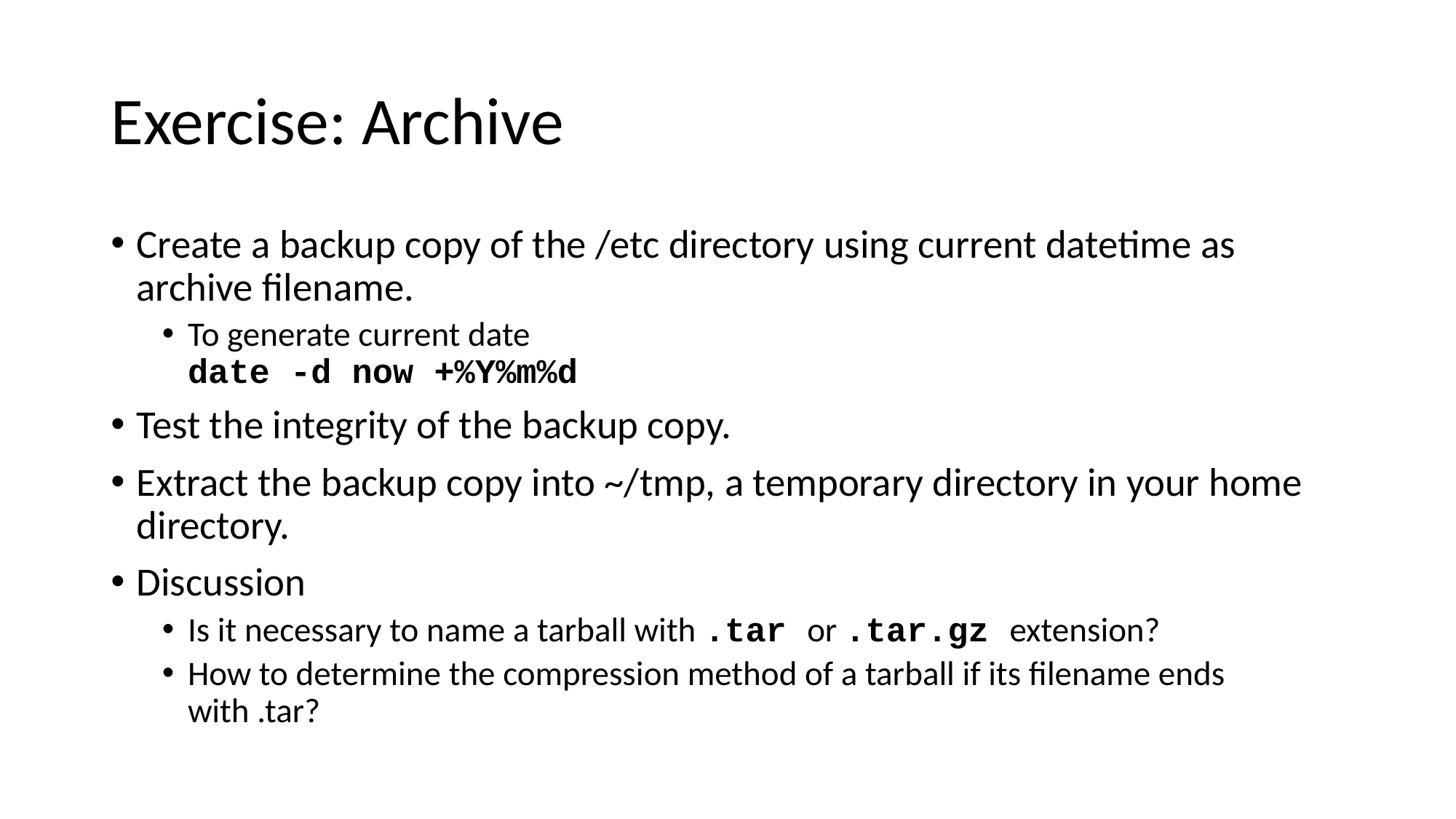

# Exercise: Archive
Create a backup copy of the /etc directory using current datetime as archive filename.
To generate current date
date -d now +%Y%m%d
Test the integrity of the backup copy.
Extract the backup copy into ~/tmp, a temporary directory in your home directory.
Discussion
Is it necessary to name a tarball with .tar or .tar.gz extension?
How to determine the compression method of a tarball if its filename ends with .tar?